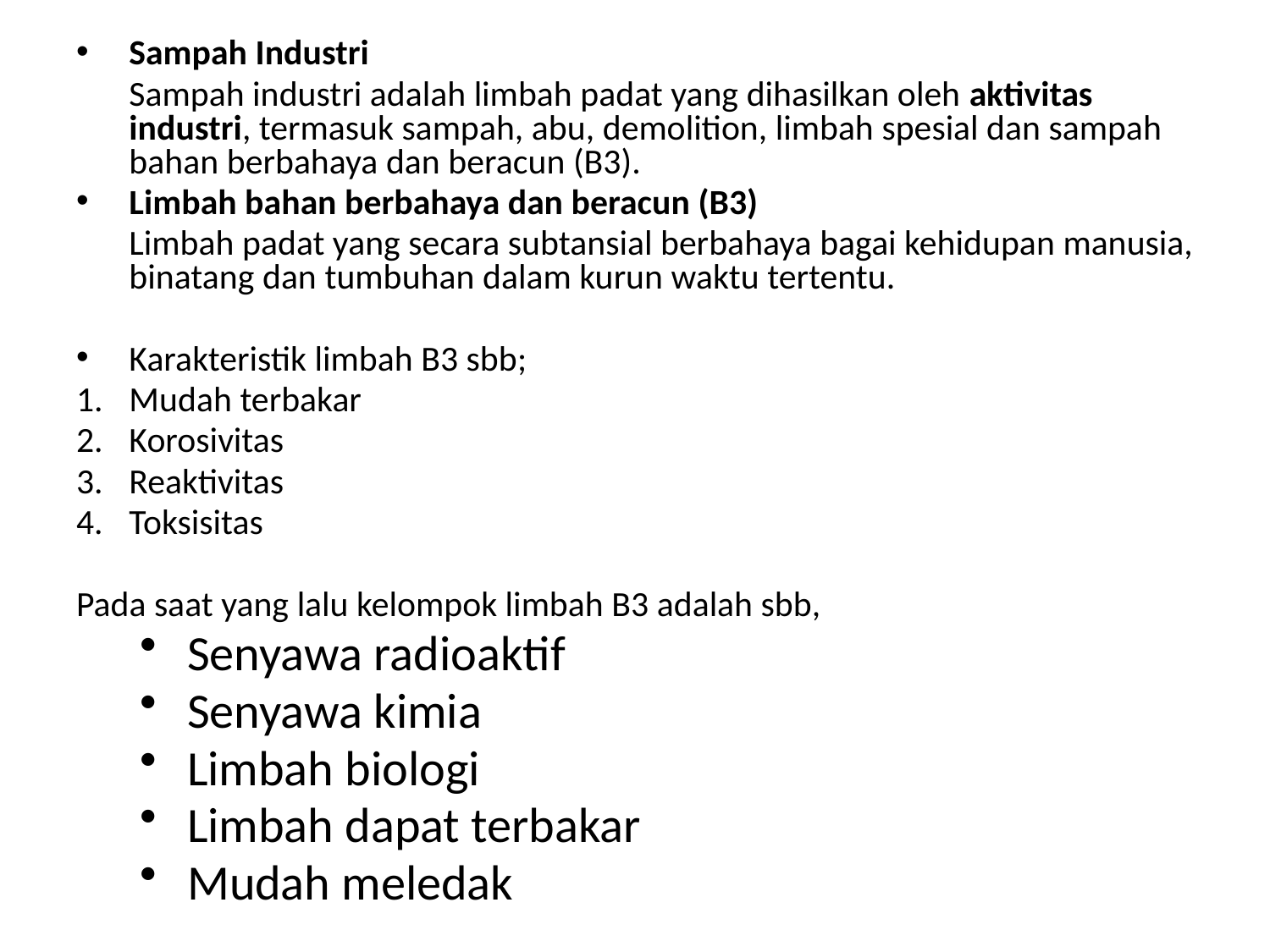

Sampah Industri
	Sampah industri adalah limbah padat yang dihasilkan oleh aktivitas industri, termasuk sampah, abu, demolition, limbah spesial dan sampah bahan berbahaya dan beracun (B3).
Limbah bahan berbahaya dan beracun (B3)
	Limbah padat yang secara subtansial berbahaya bagai kehidupan manusia, binatang dan tumbuhan dalam kurun waktu tertentu.

Karakteristik limbah B3 sbb;
Mudah terbakar
Korosivitas
Reaktivitas
Toksisitas

Pada saat yang lalu kelompok limbah B3 adalah sbb,
Senyawa radioaktif
Senyawa kimia
Limbah biologi
Limbah dapat terbakar
Mudah meledak